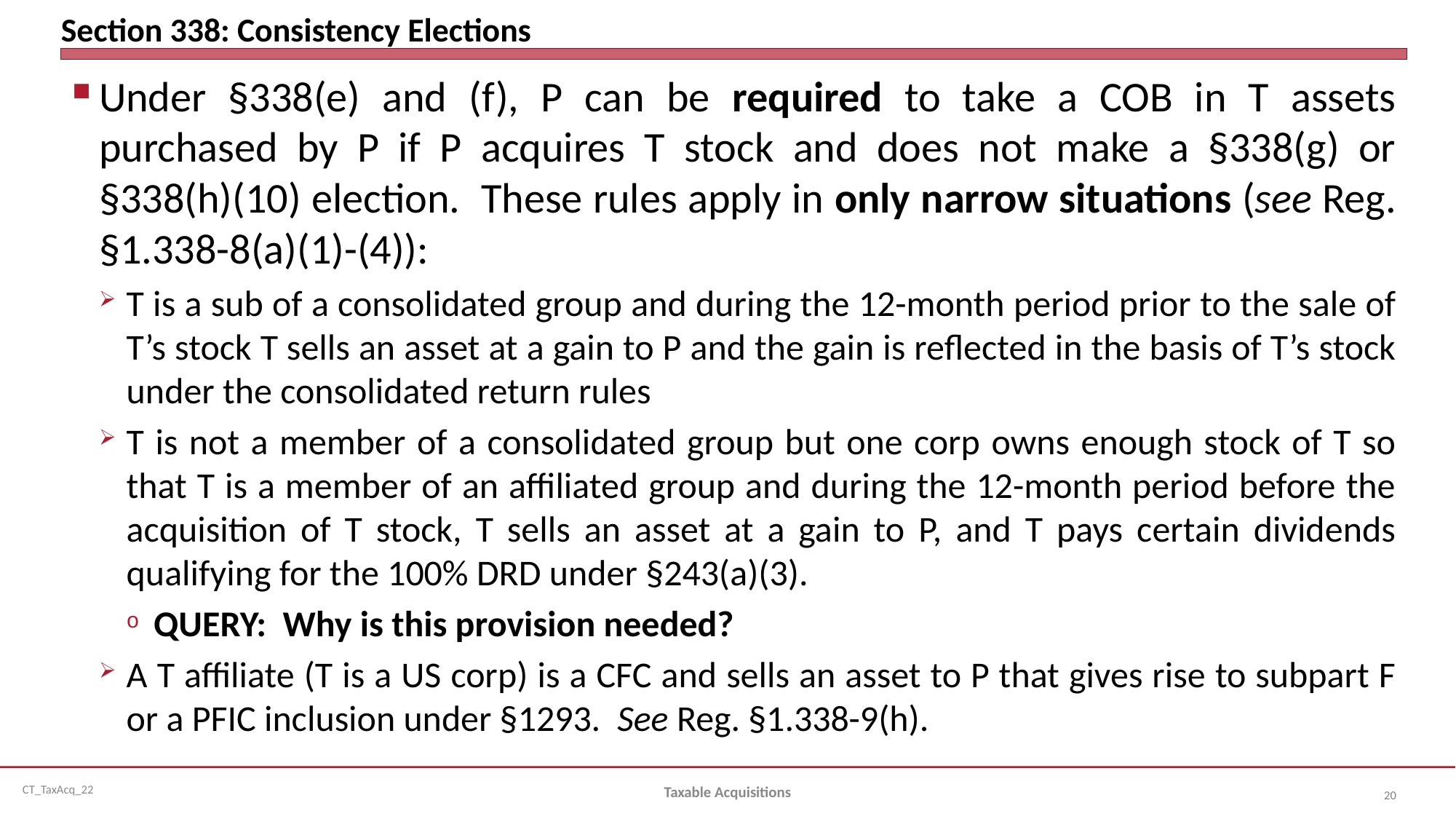

# Section 338: Consistency Elections
Under §338(e) and (f), P can be required to take a COB in T assets purchased by P if P acquires T stock and does not make a §338(g) or §338(h)(10) election.  These rules apply in only narrow situations (see Reg. §1.338-8(a)(1)-(4)):
T is a sub of a consolidated group and during the 12-month period prior to the sale of T’s stock T sells an asset at a gain to P and the gain is reflected in the basis of T’s stock under the consolidated return rules
T is not a member of a consolidated group but one corp owns enough stock of T so that T is a member of an affiliated group and during the 12-month period before the acquisition of T stock, T sells an asset at a gain to P, and T pays certain dividends qualifying for the 100% DRD under §243(a)(3).
QUERY:  Why is this provision needed?
A T affiliate (T is a US corp) is a CFC and sells an asset to P that gives rise to subpart F or a PFIC inclusion under §1293.  See Reg. §1.338-9(h).
Taxable Acquisitions
20